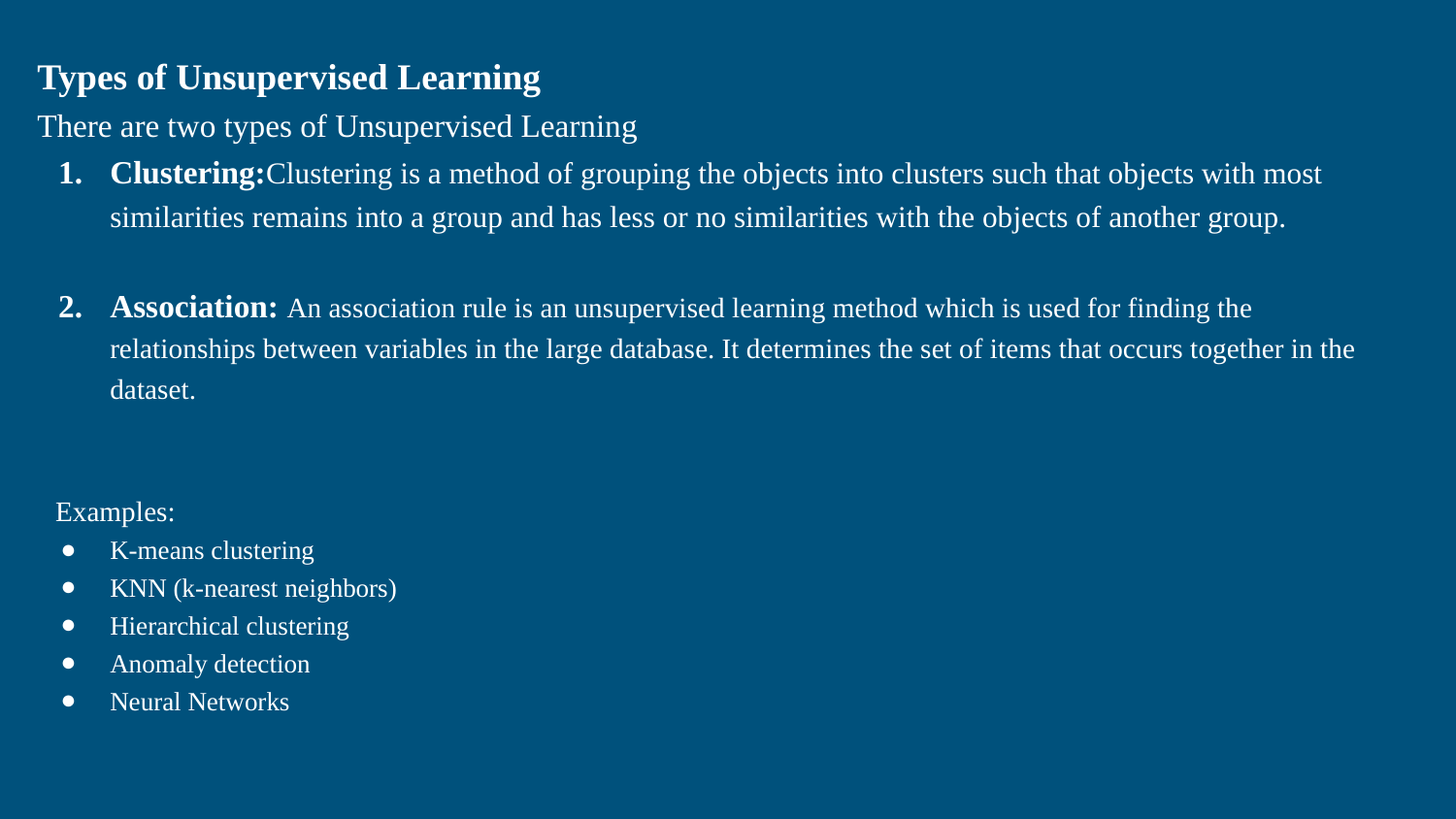

Types of Unsupervised Learning
There are two types of Unsupervised Learning
Clustering:Clustering is a method of grouping the objects into clusters such that objects with most similarities remains into a group and has less or no similarities with the objects of another group.

Association: An association rule is an unsupervised learning method which is used for finding the relationships between variables in the large database. It determines the set of items that occurs together in the dataset.

Examples:
K-means clustering
KNN (k-nearest neighbors)
Hierarchical clustering
Anomaly detection
Neural Networks